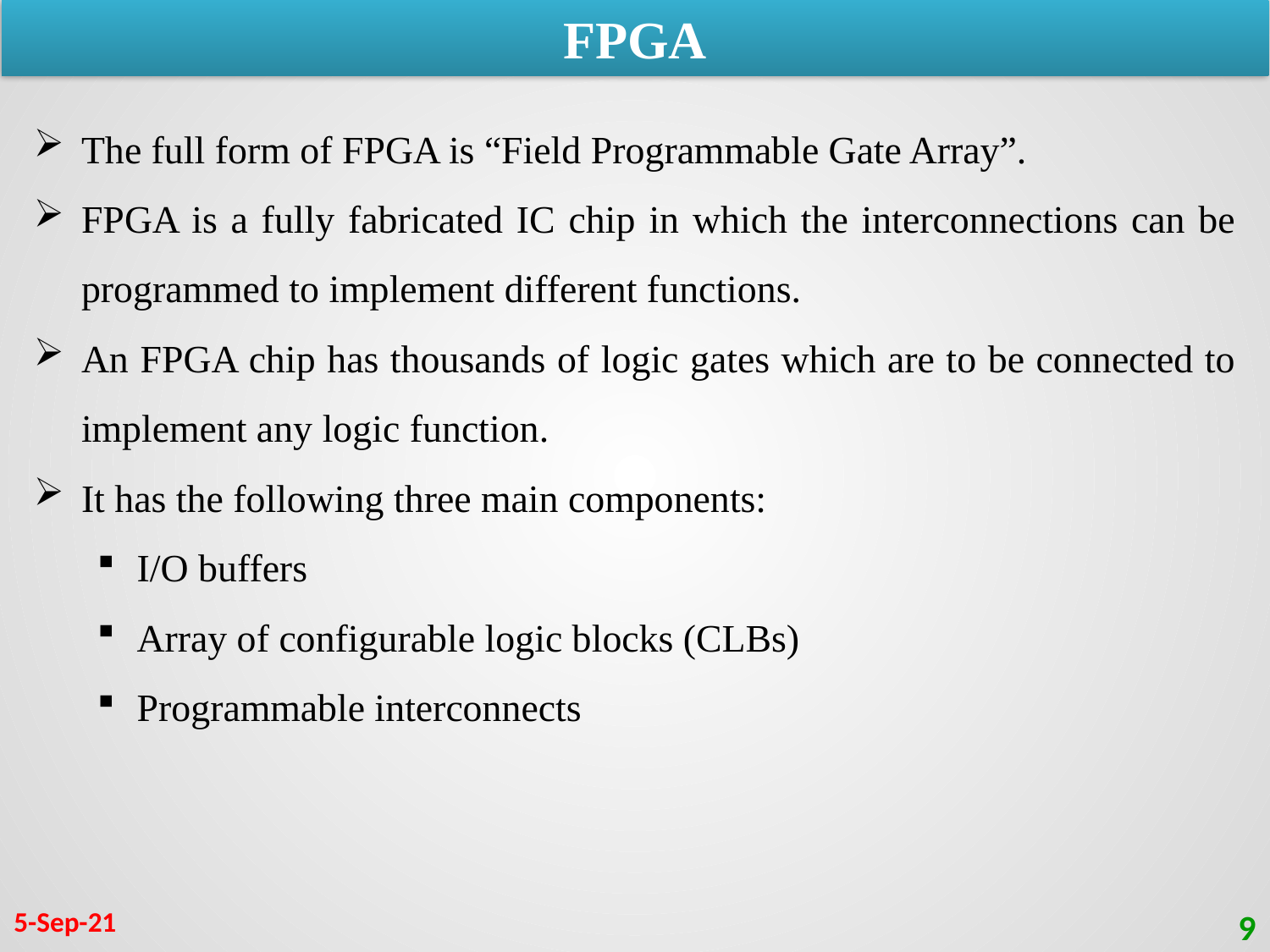

FPGA
The full form of FPGA is “Field Programmable Gate Array”.
FPGA is a fully fabricated IC chip in which the interconnections can be programmed to implement different functions.
An FPGA chip has thousands of logic gates which are to be connected to implement any logic function.
It has the following three main components:
I/O buffers
Array of configurable logic blocks (CLBs)
Programmable interconnects
5-Sep-21
9